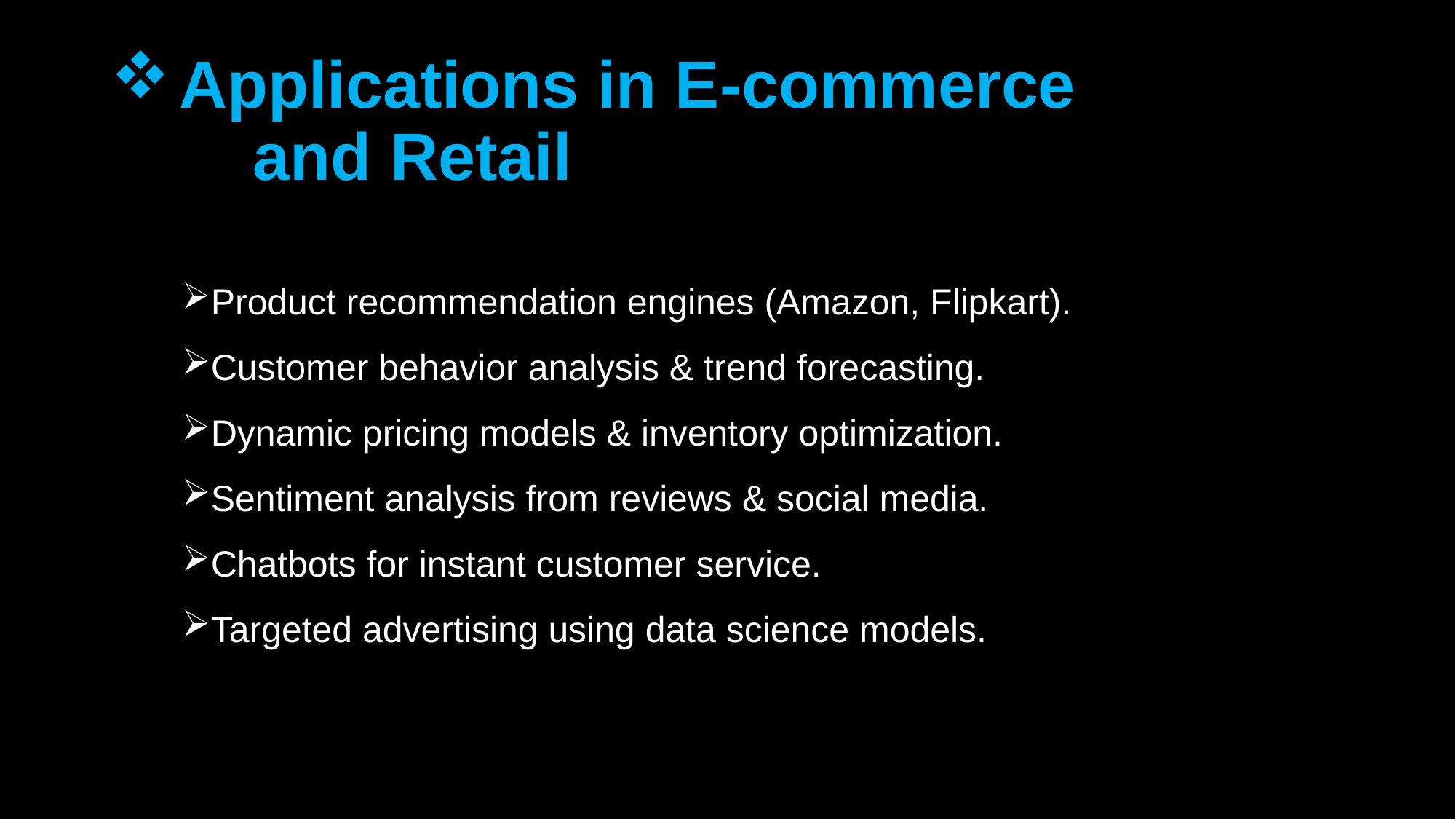

# Applications in E-commerce and Retail
Product recommendation engines (Amazon, Flipkart).
Customer behavior analysis & trend forecasting.
Dynamic pricing models & inventory optimization.
Sentiment analysis from reviews & social media.
Chatbots for instant customer service.
Targeted advertising using data science models.